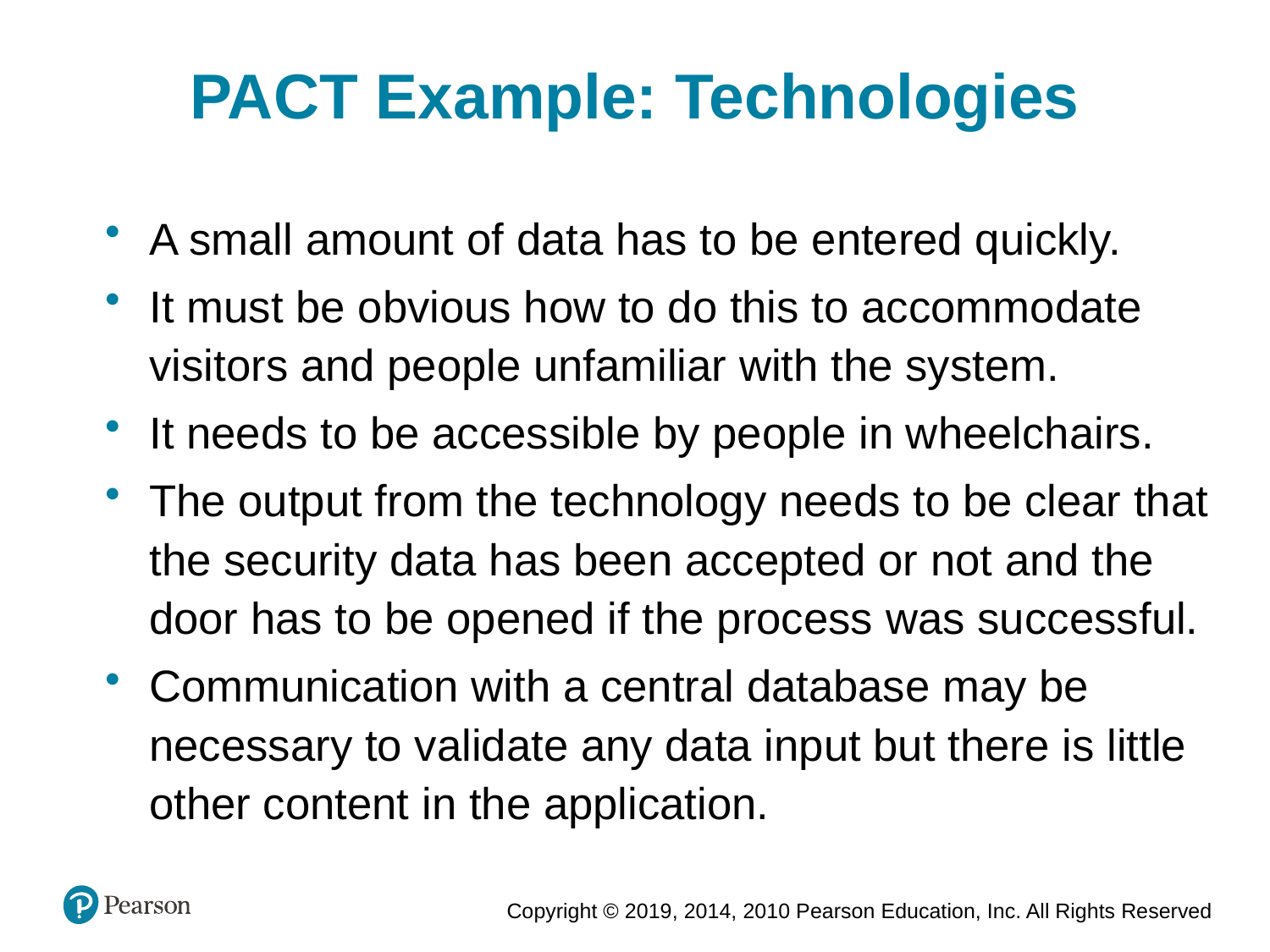

PACT Example: Technologies
A small amount of data has to be entered quickly.
It must be obvious how to do this to accommodate visitors and people unfamiliar with the system.
It needs to be accessible by people in wheelchairs.
The output from the technology needs to be clear that the security data has been accepted or not and the door has to be opened if the process was successful.
Communication with a central database may be necessary to validate any data input but there is little other content in the application.